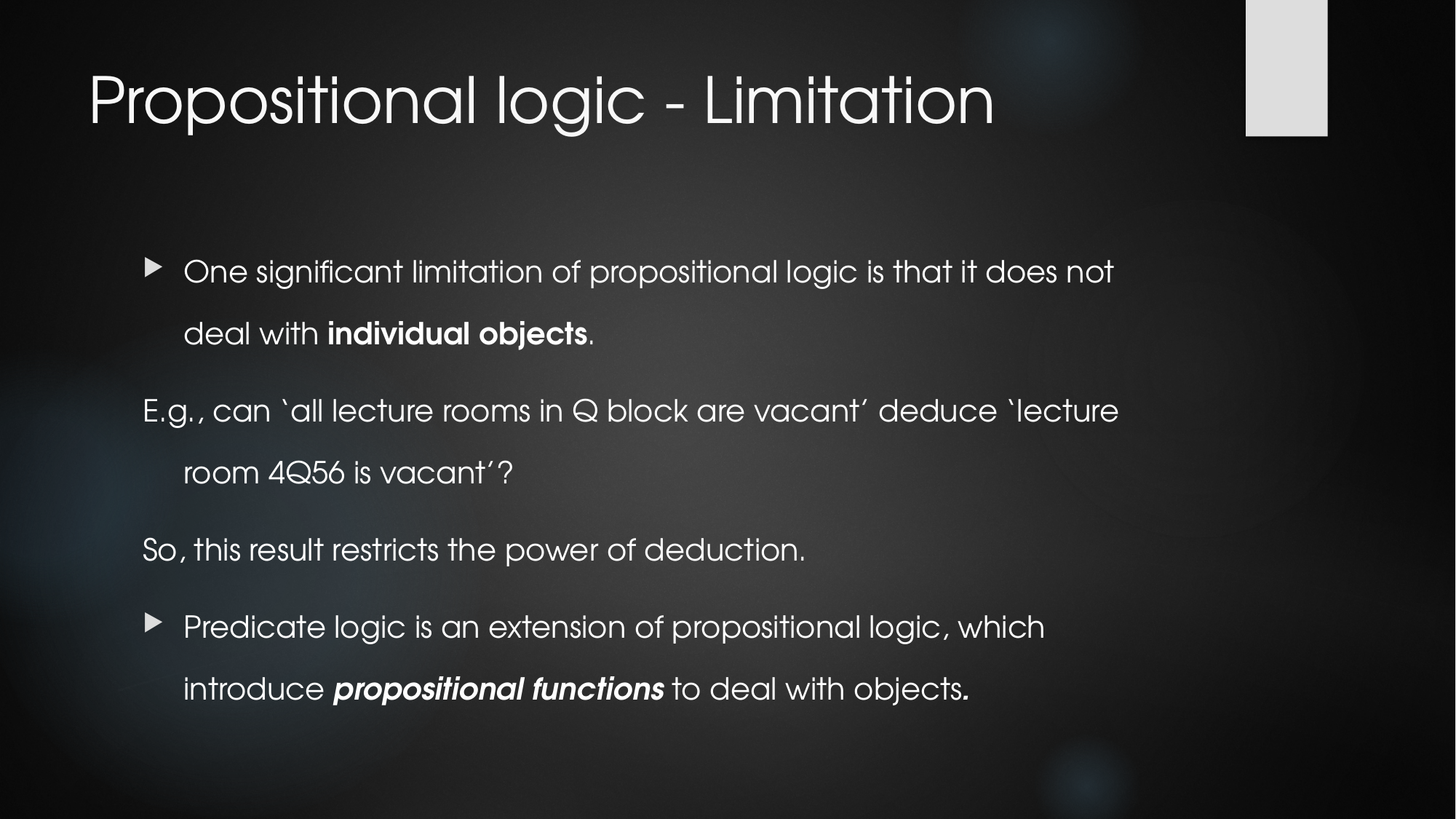

# Propositional logic - Limitation
One significant limitation of propositional logic is that it does not deal with individual objects.
E.g., can ‘all lecture rooms in Q block are vacant’ deduce ‘lecture room 4Q56 is vacant’?
So, this result restricts the power of deduction.
Predicate logic is an extension of propositional logic, which introduce propositional functions to deal with objects.